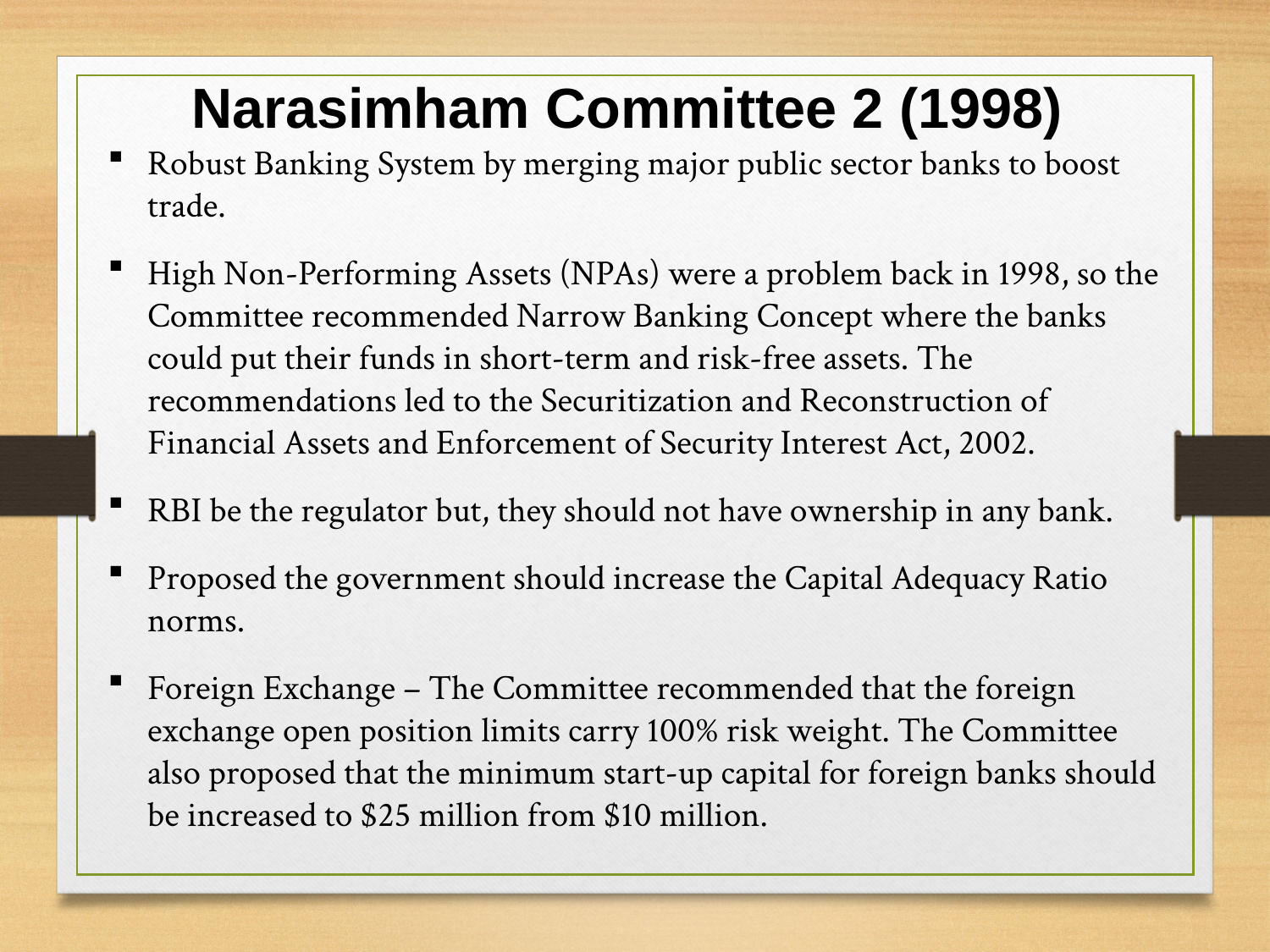

Narasimham Committee 2 (1998)
Robust Banking System by merging major public sector banks to boost trade.

High Non-Performing Assets (NPAs) were a problem back in 1998, so the Committee recommended Narrow Banking Concept where the banks could put their funds in short-term and risk-free assets. The recommendations led to the Securitization and Reconstruction of Financial Assets and Enforcement of Security Interest Act, 2002.

RBI be the regulator but, they should not have ownership in any bank.

Proposed the government should increase the Capital Adequacy Ratio norms.

Foreign Exchange – The Committee recommended that the foreign exchange open position limits carry 100% risk weight. The Committee also proposed that the minimum start-up capital for foreign banks should be increased to $25 million from $10 million.